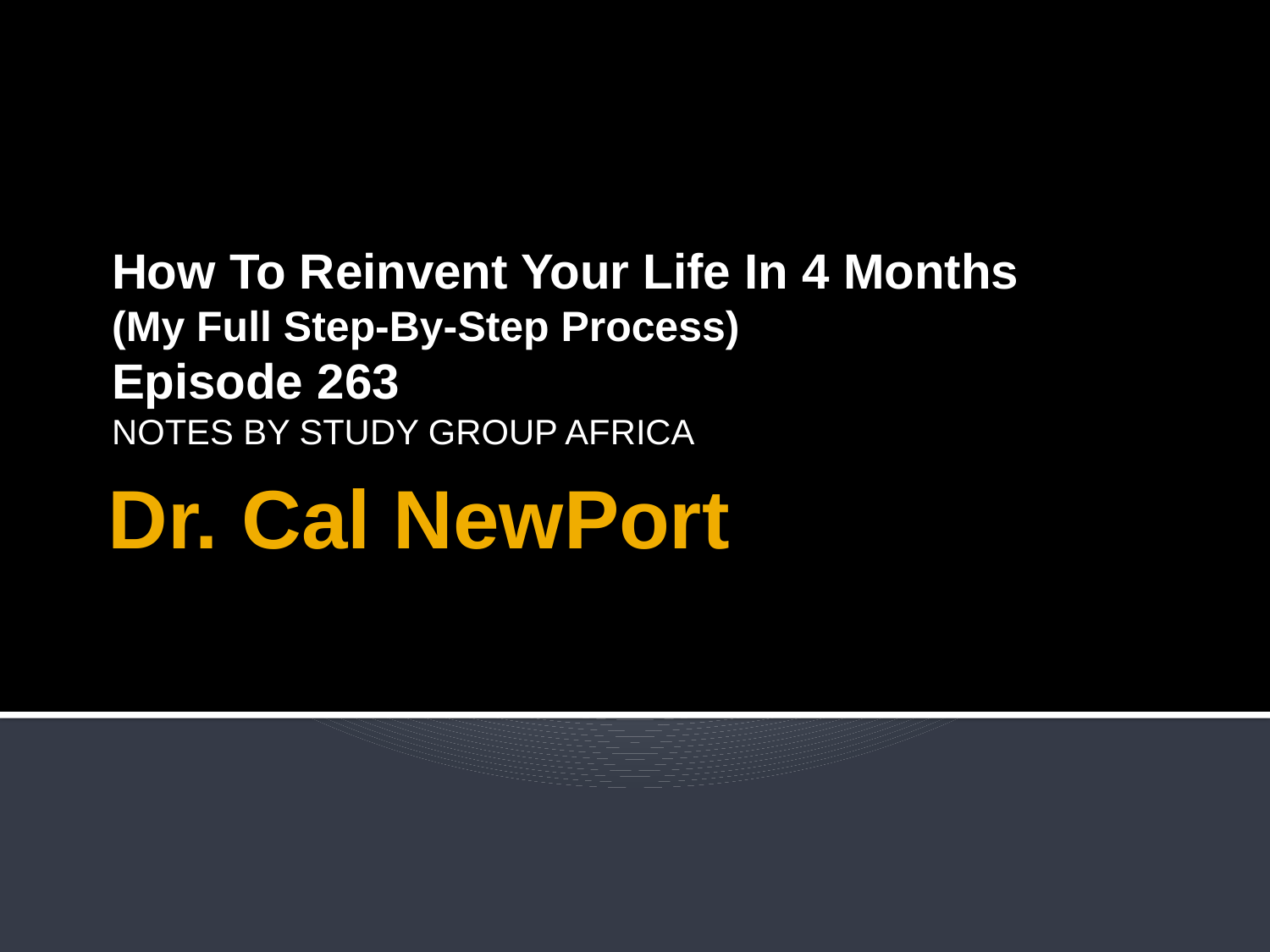

How To Reinvent Your Life In 4 Months
(My Full Step-By-Step Process)
Episode 263
NOTES BY STUDY GROUP AFRICA
# Dr. Cal NewPort